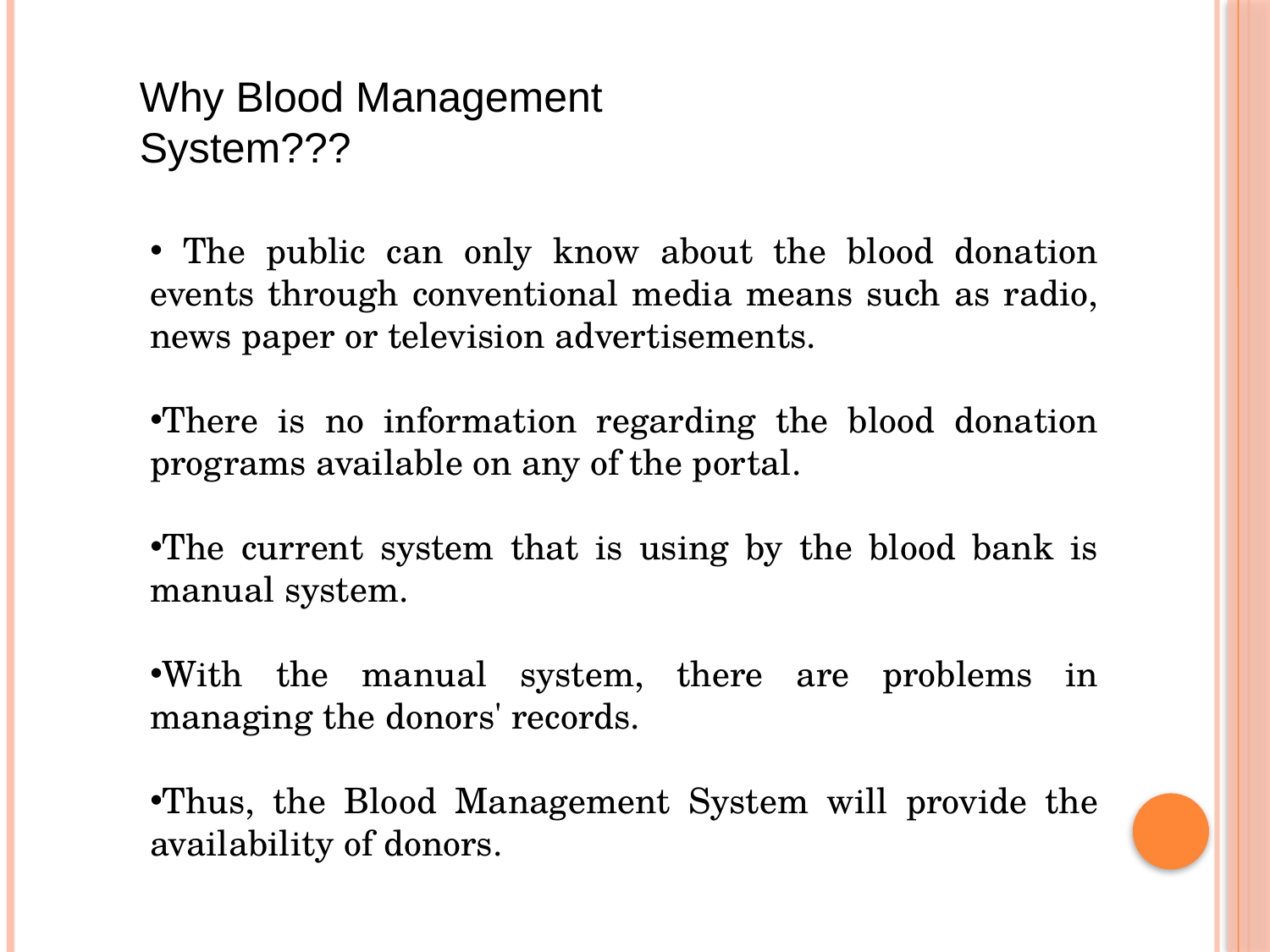

Why Blood Management System???
 The public can only know about the blood donation events through conventional media means such as radio, news paper or television advertisements.

There is no information regarding the blood donation programs available on any of the portal.

The current system that is using by the blood bank is manual system.

With the manual system, there are problems in managing the donors' records.

Thus, the Blood Management System will provide the availability of donors.